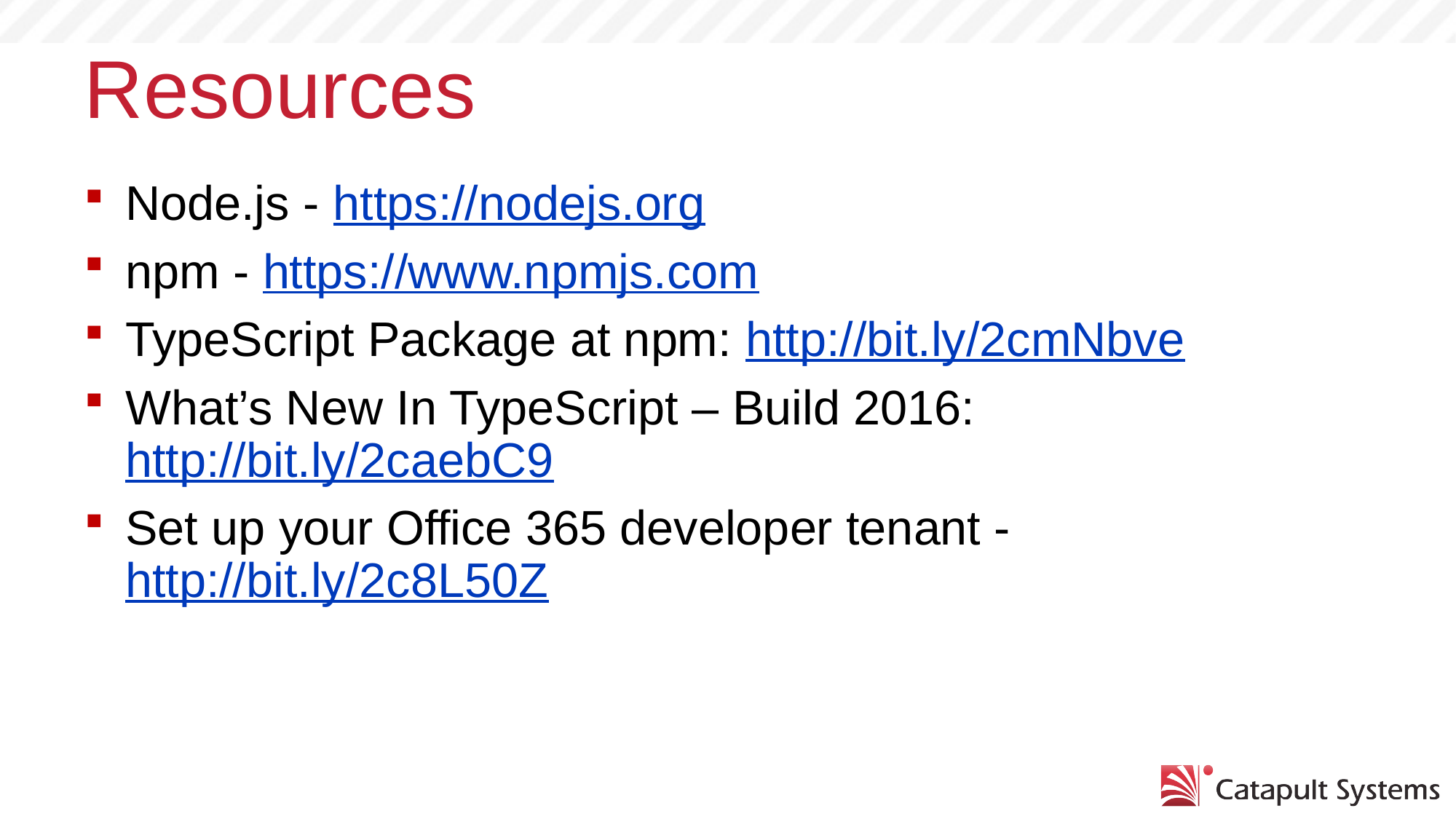

# Resources
Node.js - https://nodejs.org
npm - https://www.npmjs.com
TypeScript Package at npm: http://bit.ly/2cmNbve
What’s New In TypeScript – Build 2016: http://bit.ly/2caebC9
Set up your Office 365 developer tenant - http://bit.ly/2c8L50Z